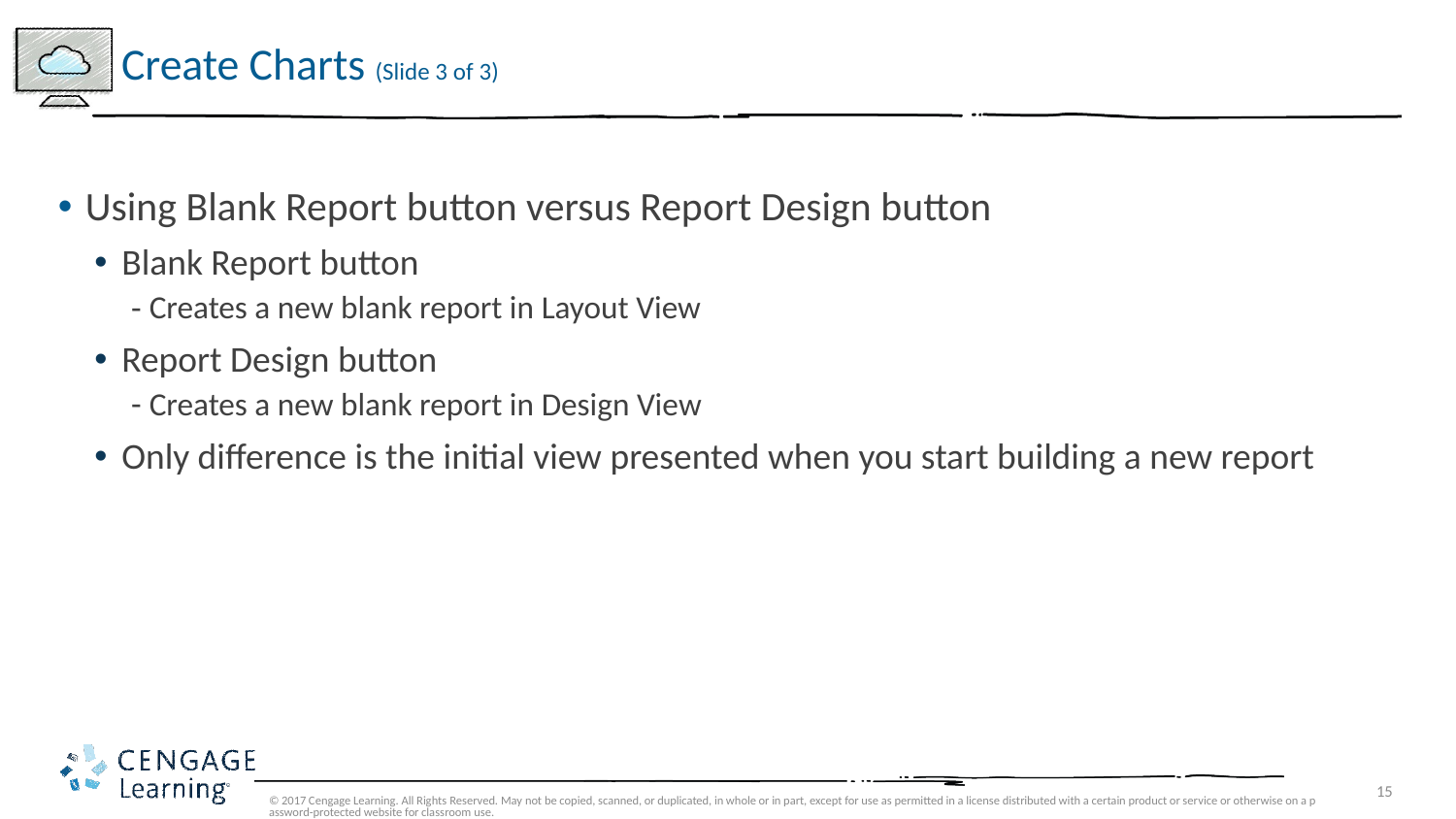

# Create Charts (Slide 3 of 3)
Using Blank Report button versus Report Design button
Blank Report button
Creates a new blank report in Layout View
Report Design button
Creates a new blank report in Design View
Only difference is the initial view presented when you start building a new report
© 2017 Cengage Learning. All Rights Reserved. May not be copied, scanned, or duplicated, in whole or in part, except for use as permitted in a license distributed with a certain product or service or otherwise on a password-protected website for classroom use.